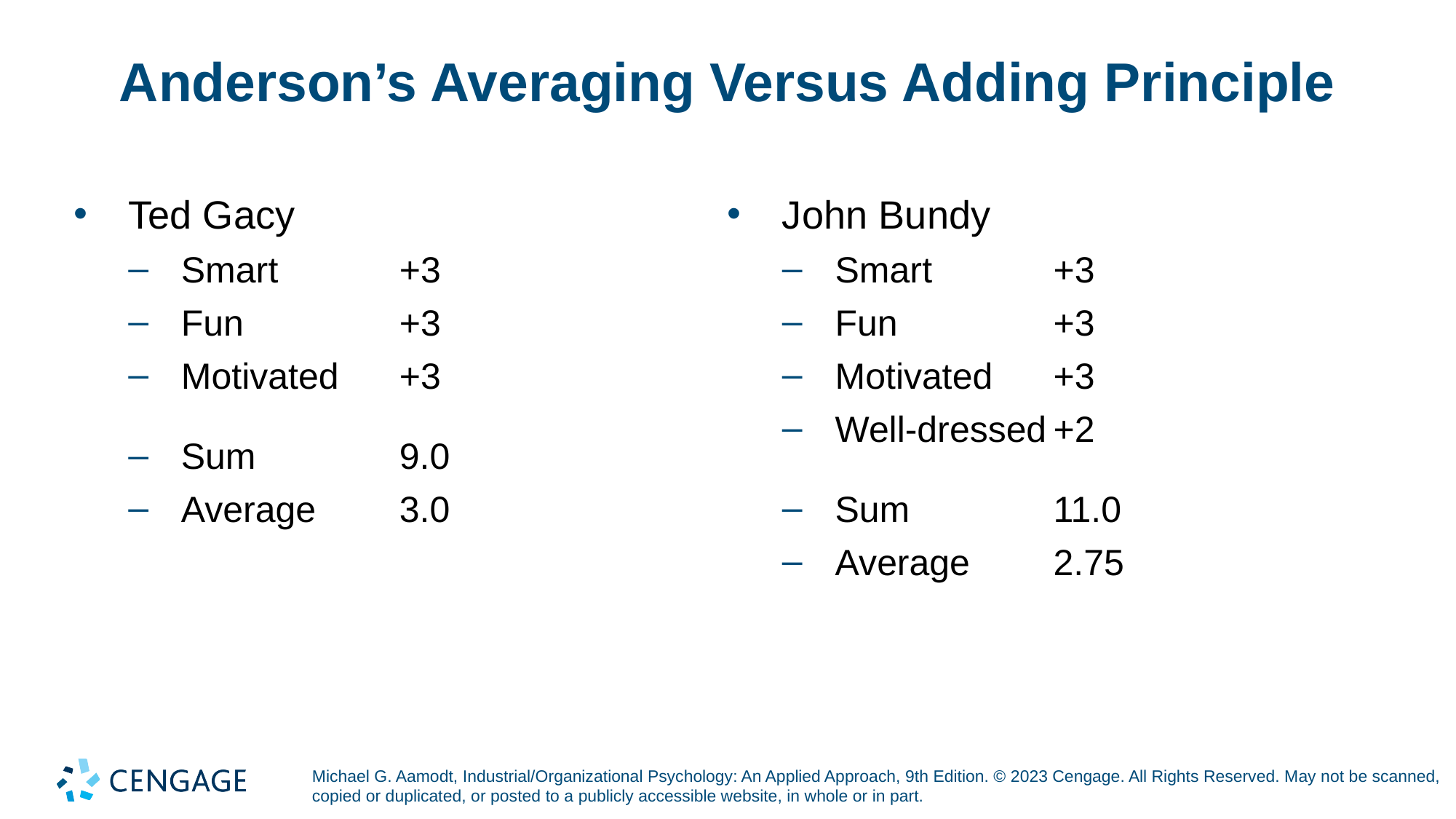

# Anderson’s Averaging Versus Adding Principle
Ted Gacy
Smart		+3
Fun		+3
Motivated	+3
Sum		9.0
Average	3.0
John Bundy
Smart		+3
Fun		+3
Motivated	+3
Well-dressed	+2
Sum		11.0
Average	2.75